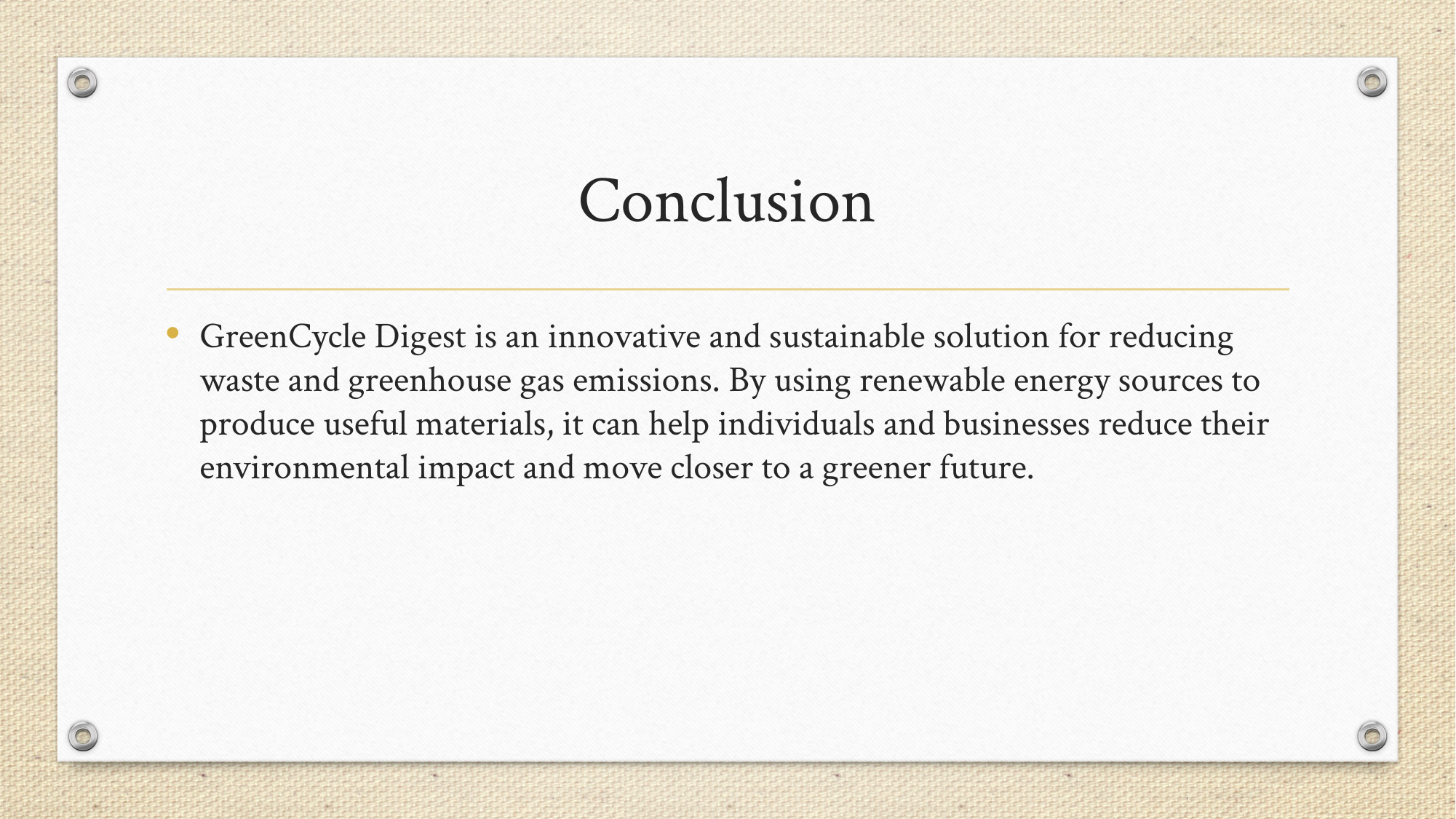

# Conclusion
GreenCycle Digest is an innovative and sustainable solution for reducing waste and greenhouse gas emissions. By using renewable energy sources to produce useful materials, it can help individuals and businesses reduce their environmental impact and move closer to a greener future.